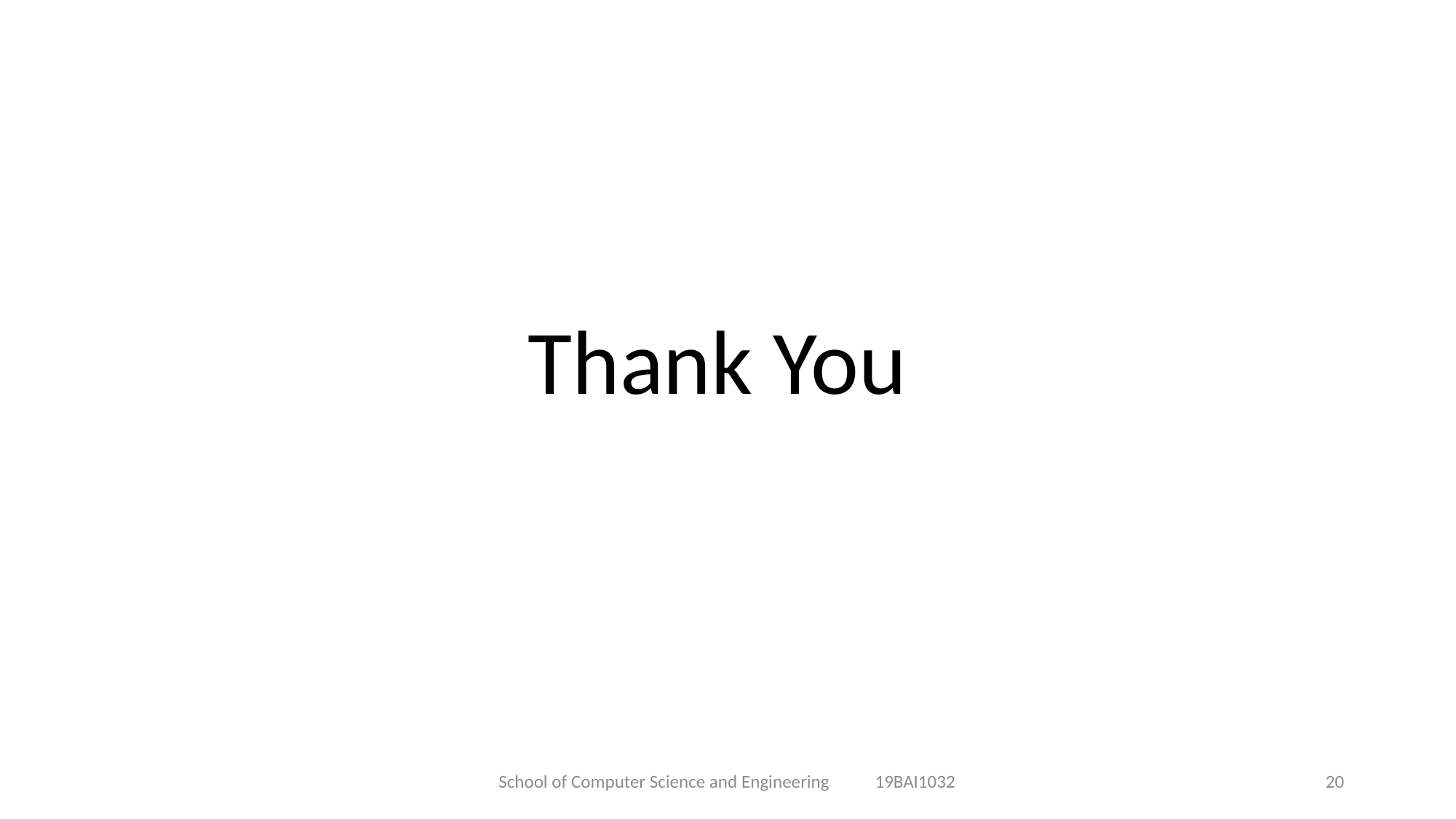

# Thank You
School of Computer Science and Engineering           19BAI1032
20